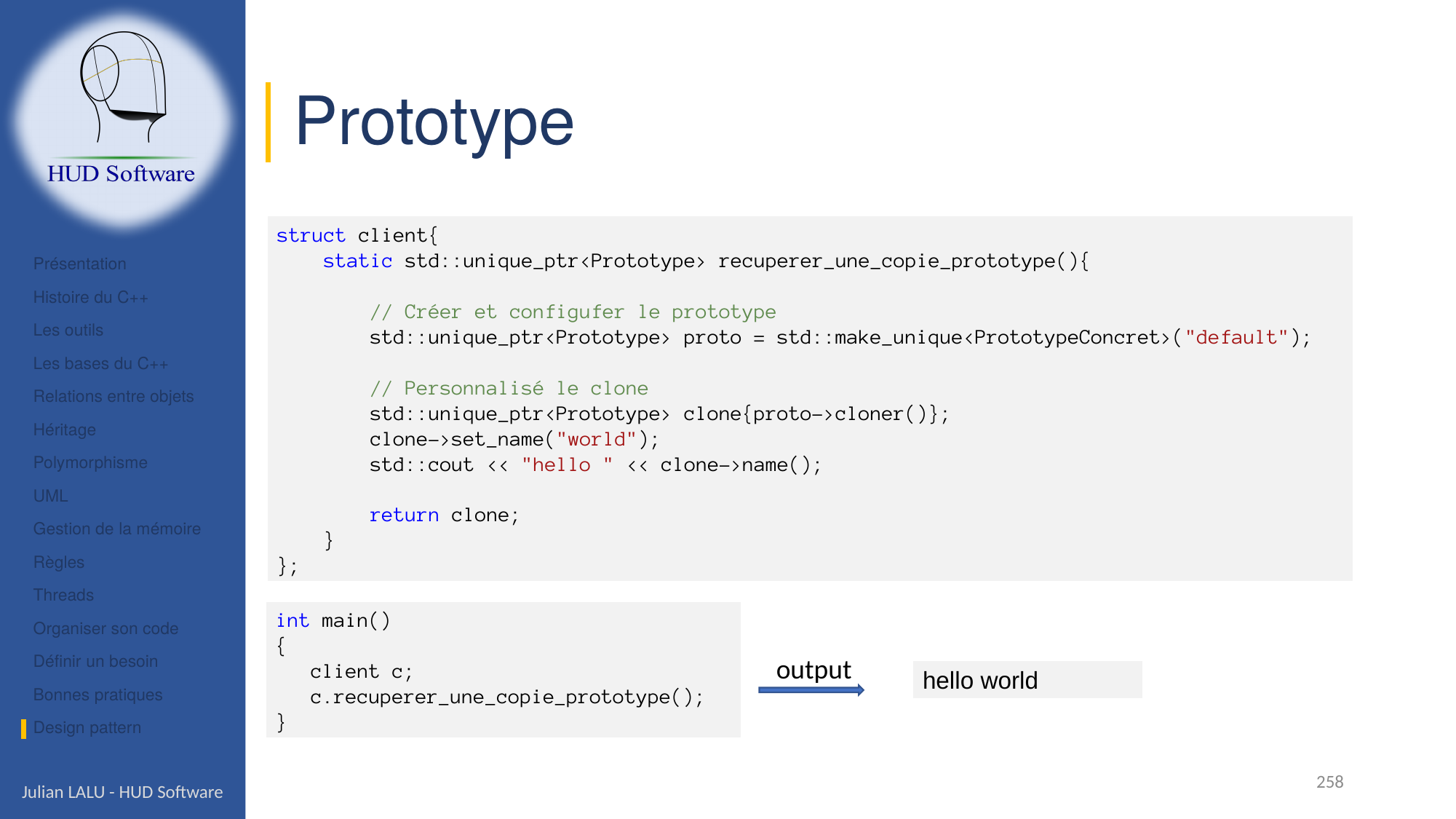

# Prototype
struct client{
    static std::unique_ptr<Prototype> recuperer_une_copie_prototype(){

        // Créer et configufer le prototype
        std::unique_ptr<Prototype> proto = std::make_unique<PrototypeConcret>("default");
        // Personnalisé le clone
        std::unique_ptr<Prototype> clone{proto->cloner()};
        clone->set_name("world");
        std::cout << "hello " << clone->name();

        return clone;
    }
};

Présentation
Histoire du C++
Les outils
Les bases du C++
Relations entre objets
Héritage
Polymorphisme
UML
Gestion de la mémoire
Règles
Threads
Organiser son code
Définir un besoin
Bonnes pratiques
Design pattern
int main()
{
   client c;
   c.recuperer_une_copie_prototype();
}
output

hello world
258